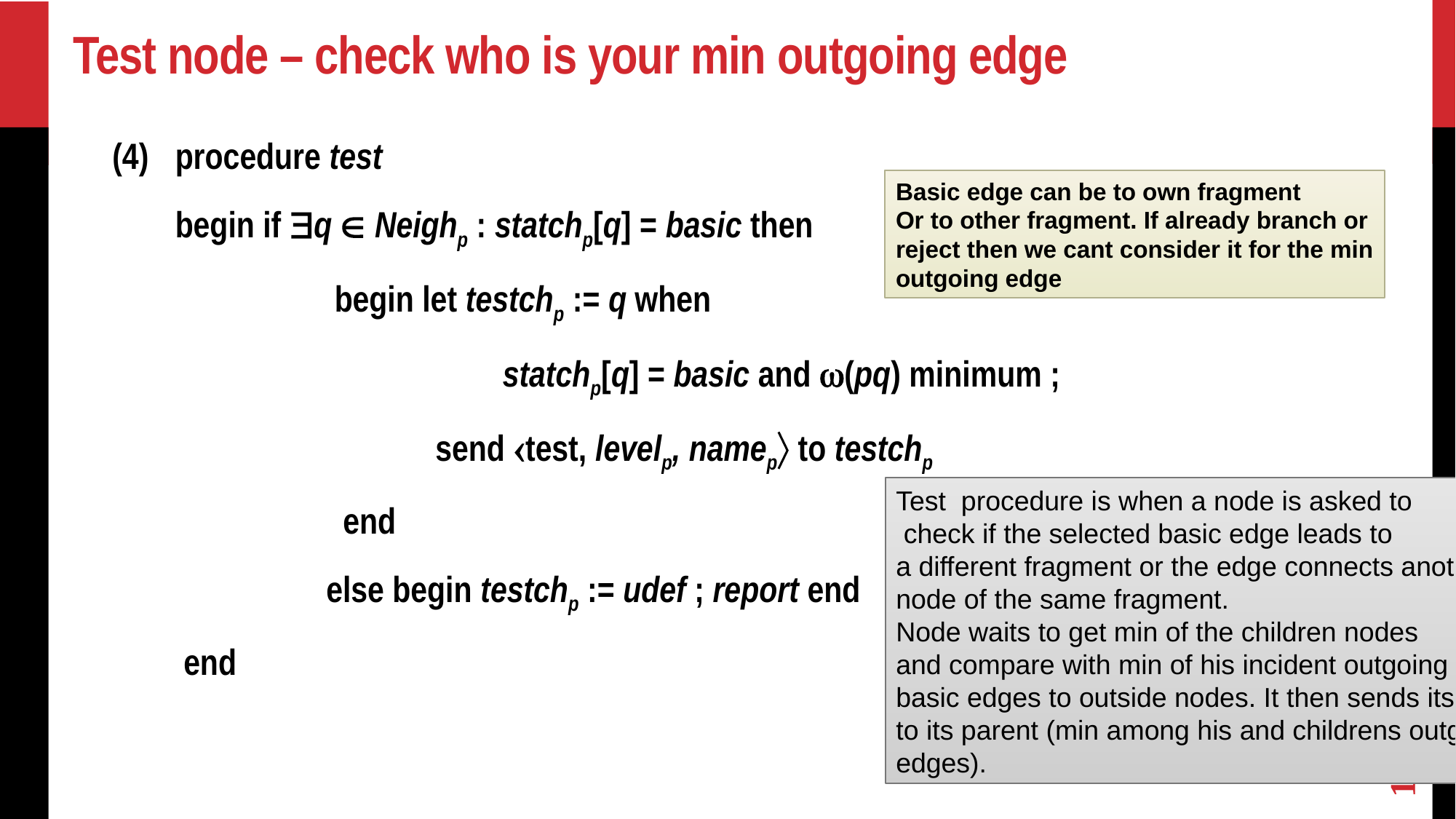

# Test node – check who is your min outgoing edge
 procedure test
	 begin if ∃q ∈ Neighp : statchp[q] = basic then
		       begin let testchp := q when
				 statchp[q] = basic and ω(pq) minimum ;
			      send 〈test, levelp, namep〉 to testchp
		        end
		      else begin testchp := udef ; report end
	  end

Basic edge can be to own fragment
Or to other fragment. If already branch or
reject then we cant consider it for the min
outgoing edge
Test  procedure is when a node is asked to
 check if the selected basic edge leads to
a different fragment or the edge connects another
node of the same fragment.
Node waits to get min of the children nodes
and compare with min of his incident outgoing
basic edges to outside nodes. It then sends its decision
to its parent (min among his and childrens outgoing basic
edges).
16